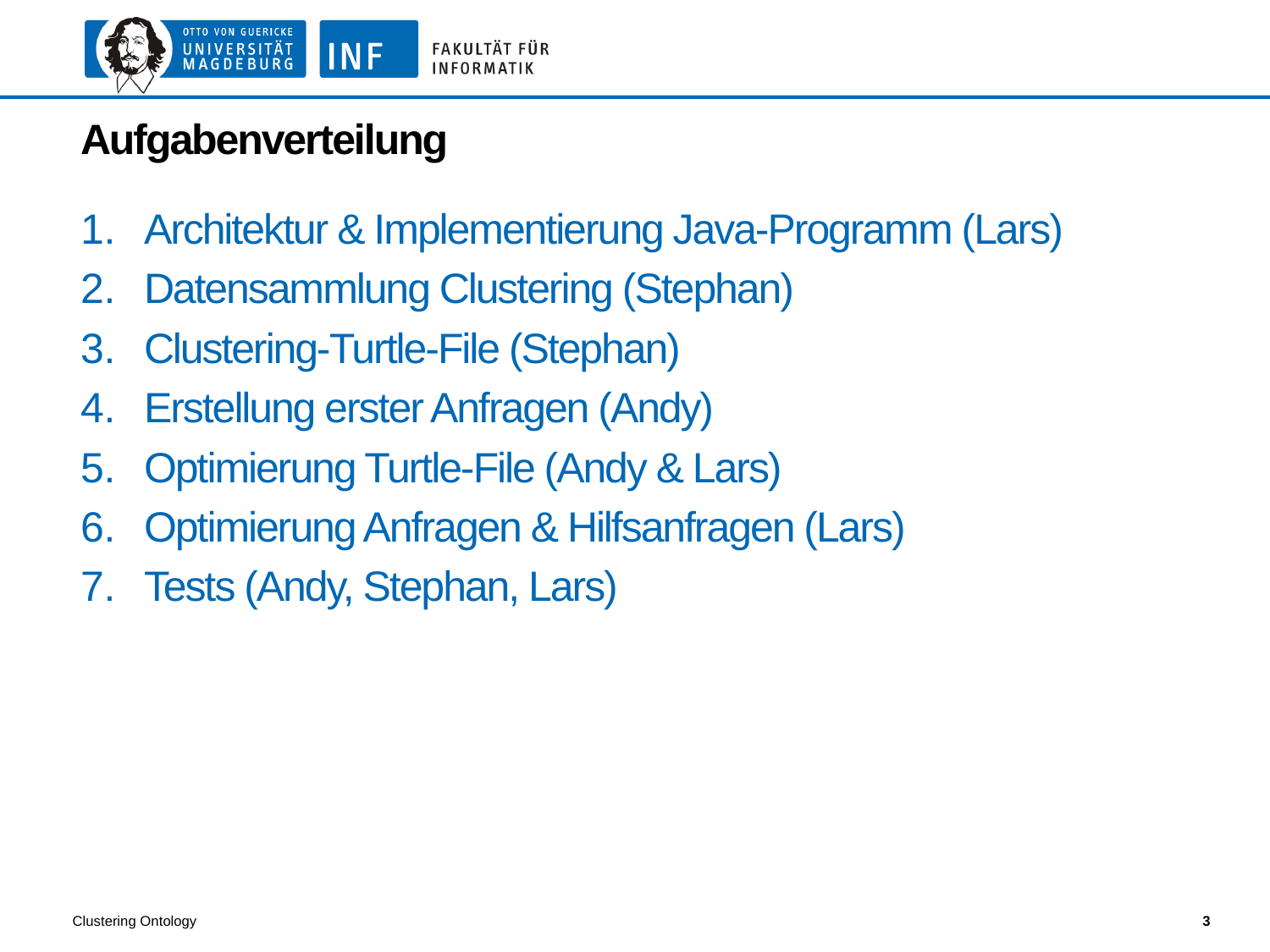

# Aufgabenverteilung
Architektur & Implementierung Java-Programm (Lars)
Datensammlung Clustering (Stephan)
Clustering-Turtle-File (Stephan)
Erstellung erster Anfragen (Andy)
Optimierung Turtle-File (Andy & Lars)
Optimierung Anfragen & Hilfsanfragen (Lars)
Tests (Andy, Stephan, Lars)